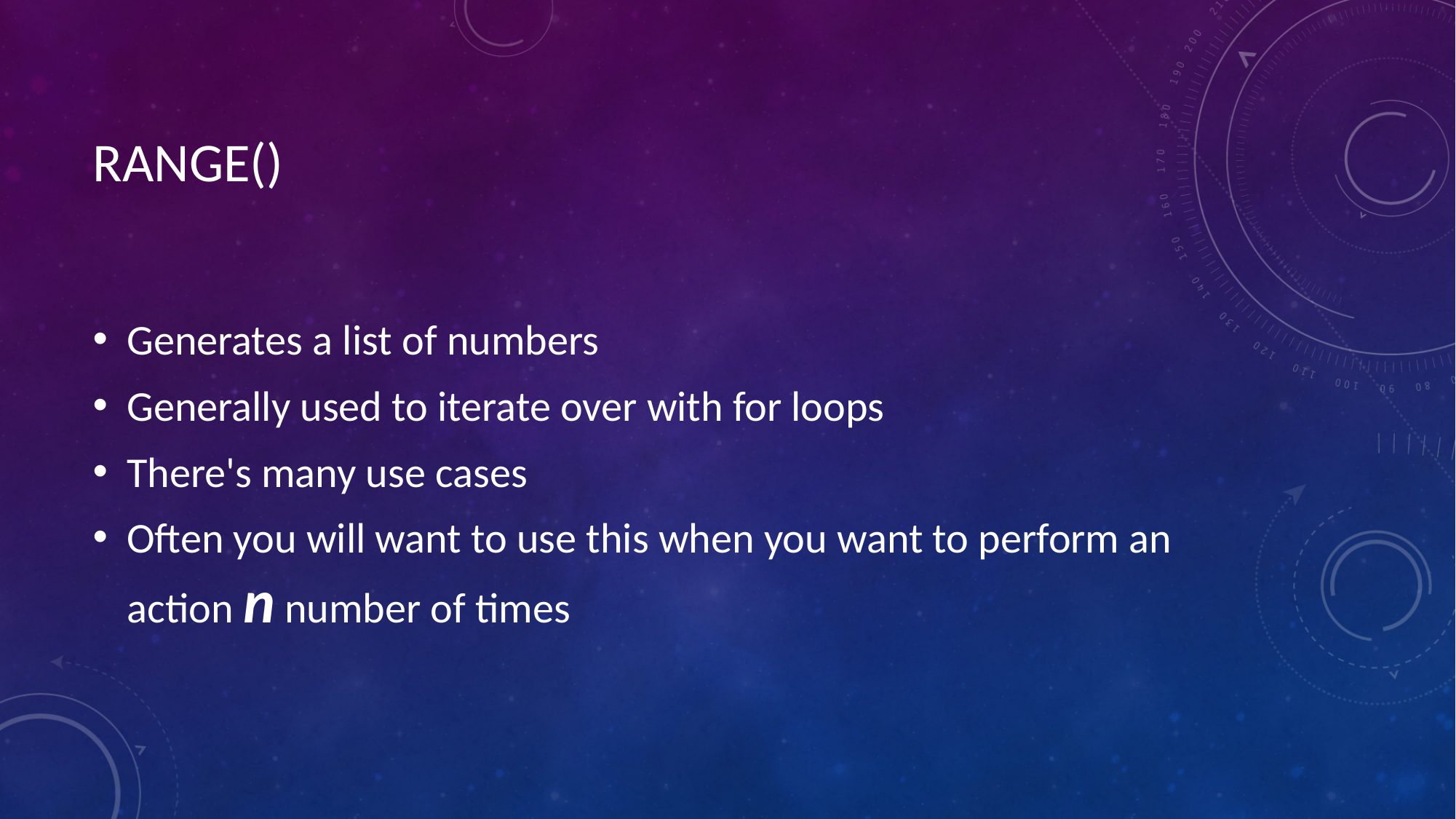

# Range()
Generates a list of numbers
Generally used to iterate over with for loops
There's many use cases
Often you will want to use this when you want to perform an
action n number of times